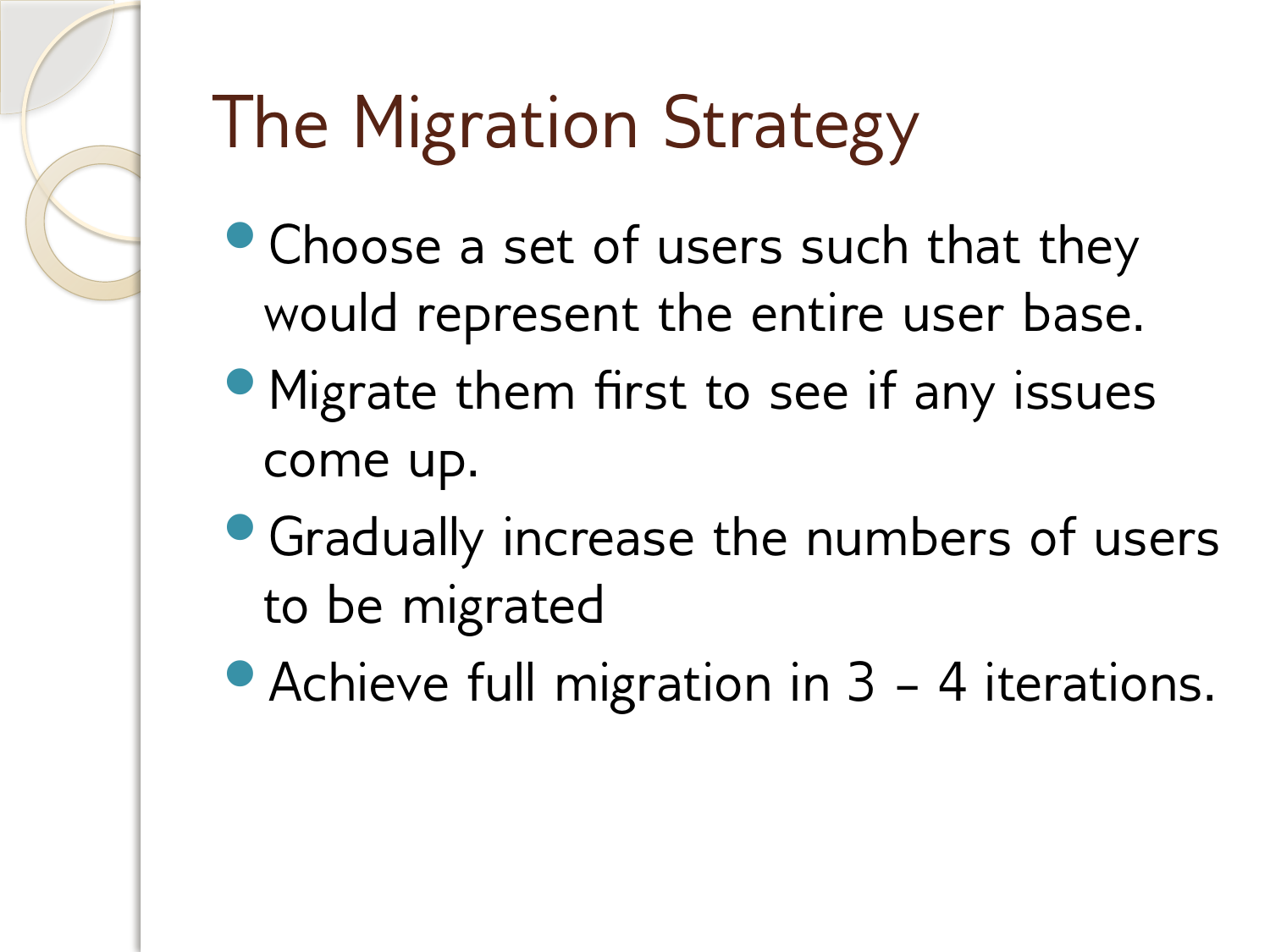

# The Migration Strategy
Choose a set of users such that they would represent the entire user base.
Migrate them first to see if any issues come up.
Gradually increase the numbers of users to be migrated
Achieve full migration in 3 – 4 iterations.